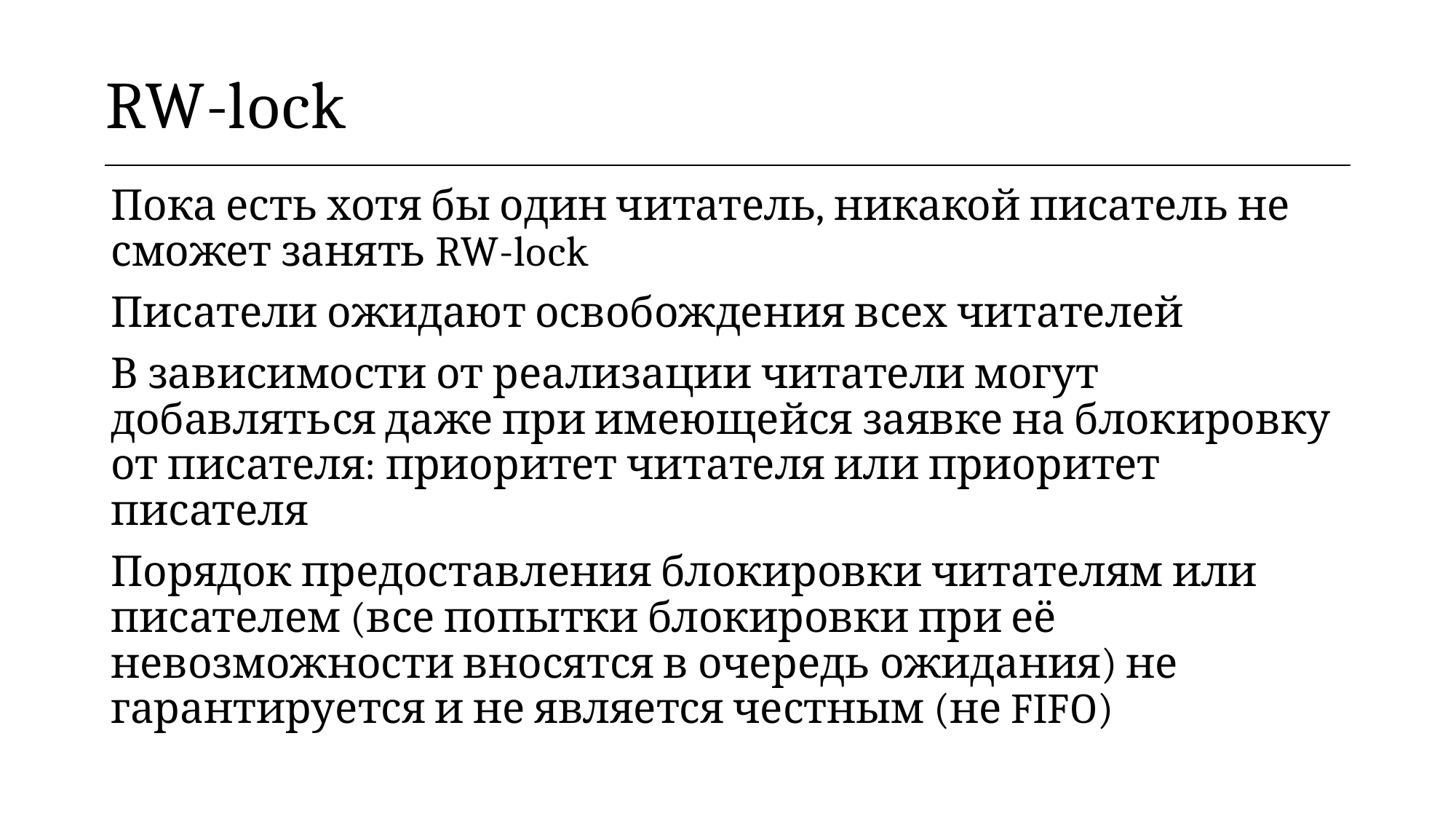

| RW-lock |
| --- |
Пока есть хотя бы один читатель, никакой писатель не сможет занять RW-lock
Писатели ожидают освобождения всех читателей
В зависимости от реализации читатели могут добавляться даже при имеющейся заявке на блокировку от писателя: приоритет читателя или приоритет писателя
Порядок предоставления блокировки читателям или писателем (все попытки блокировки при её невозможности вносятся в очередь ожидания) не гарантируется и не является честным (не FIFO)